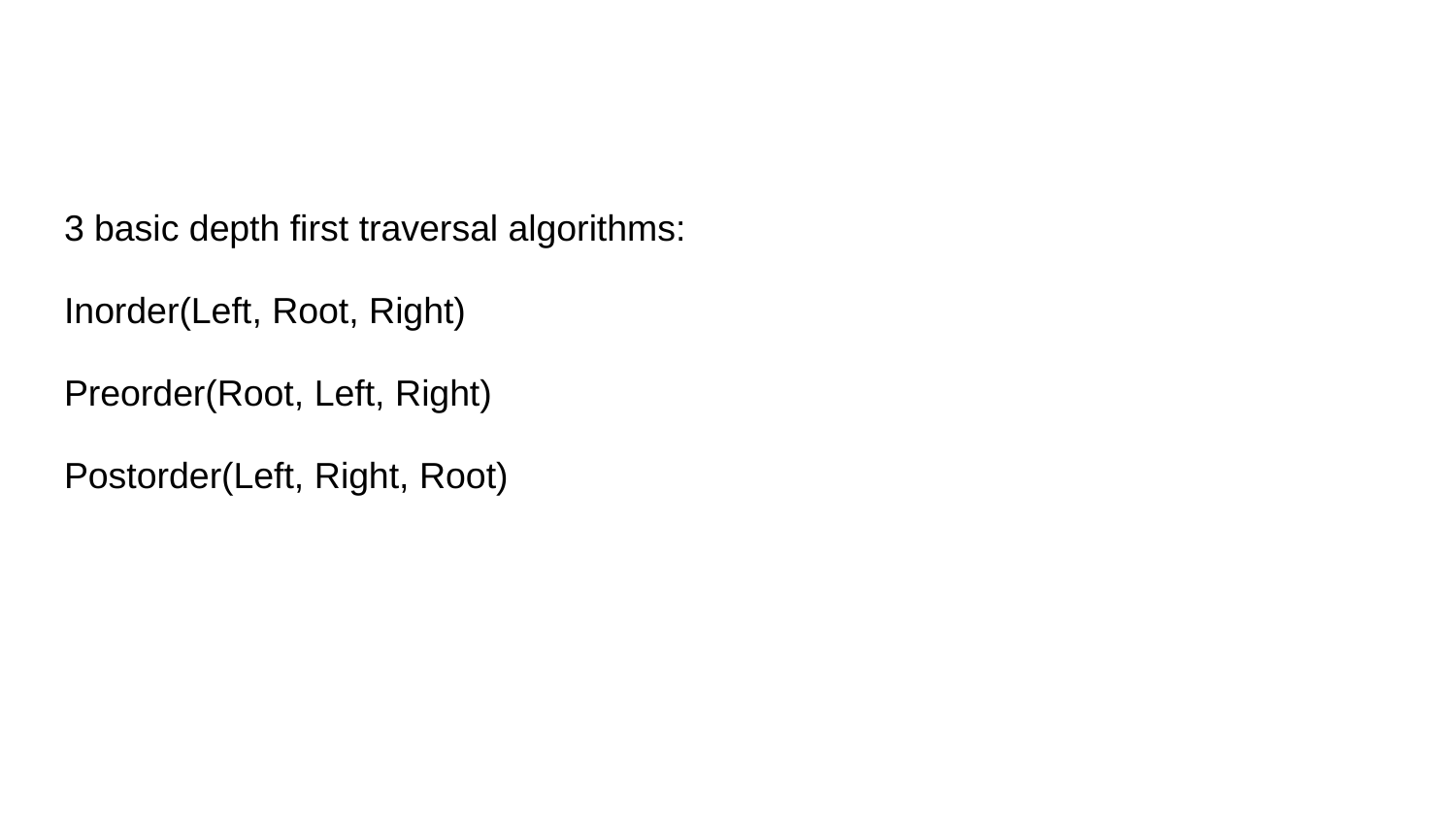

#
3 basic depth first traversal algorithms:
Inorder(Left, Root, Right)
Preorder(Root, Left, Right)
Postorder(Left, Right, Root)